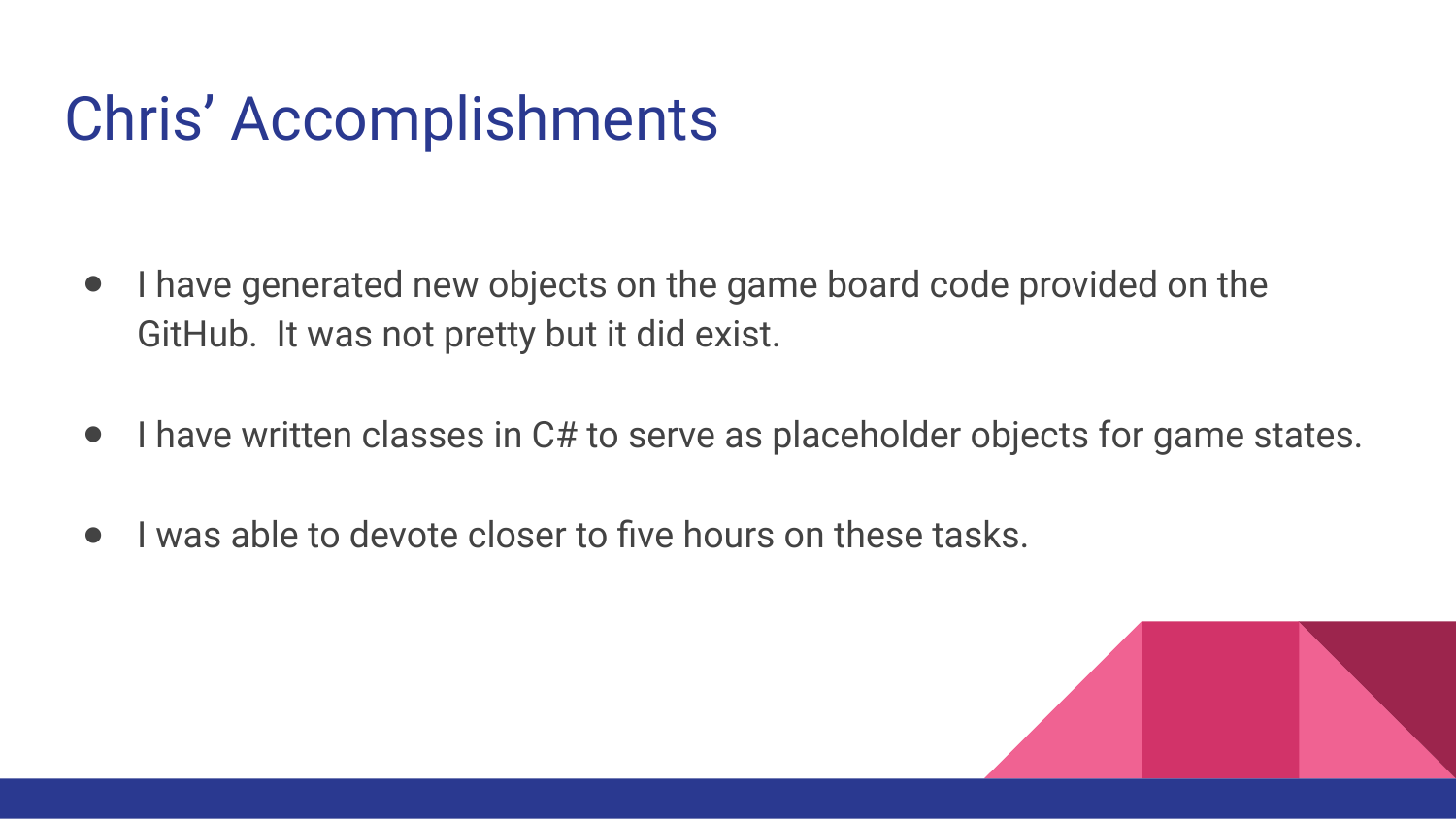

# Chris’ Accomplishments

I have generated new objects on the game board code provided on the GitHub.  It was not pretty but it did exist.

I have written classes in C# to serve as placeholder objects for game states.

I was able to devote closer to five hours on these tasks.